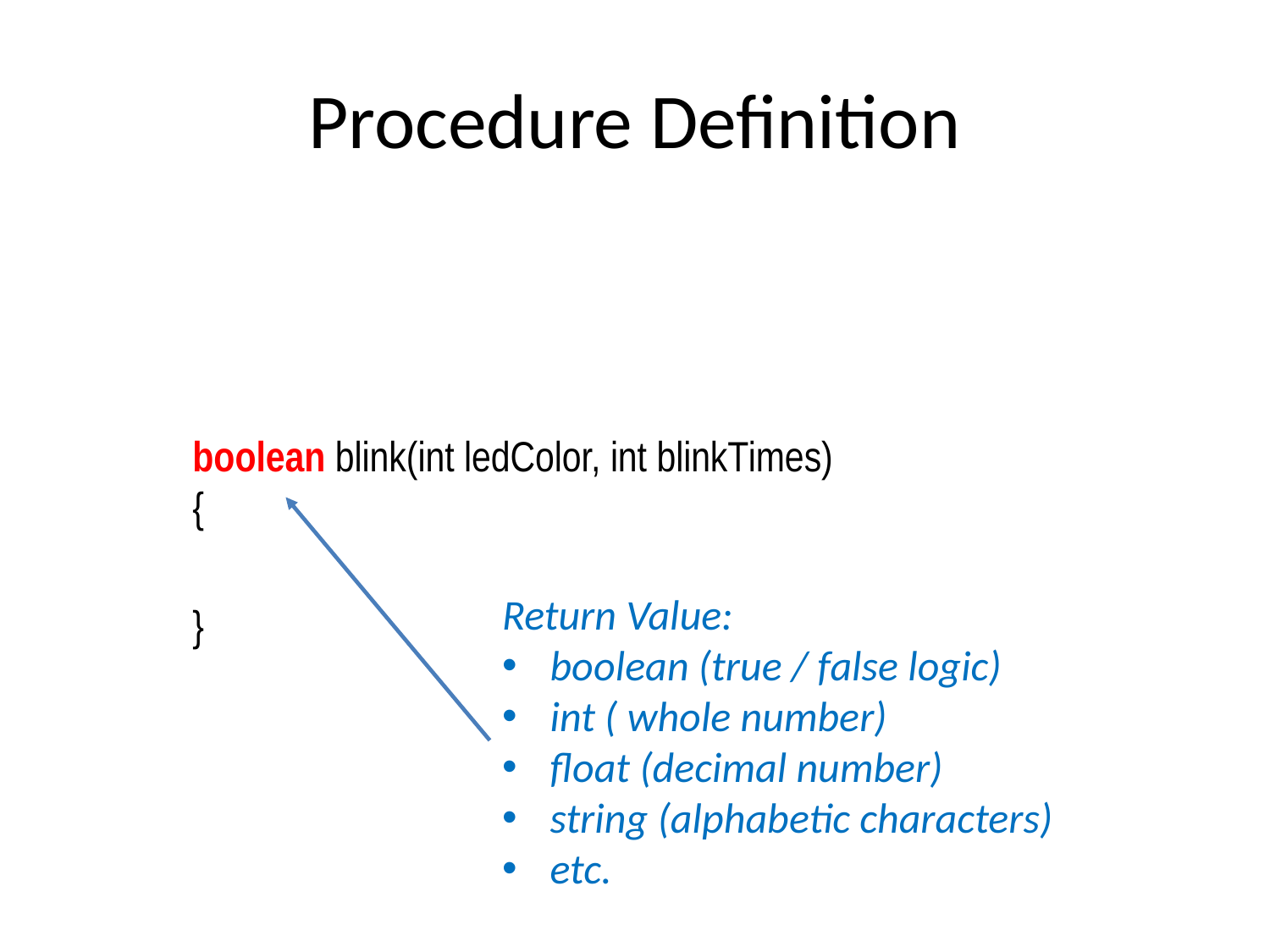

# Procedure Definition
boolean blink(int ledColor, int blinkTimes)
{

}
Return Value:
boolean (true / false logic)
int ( whole number)
float (decimal number)
string (alphabetic characters)
etc.